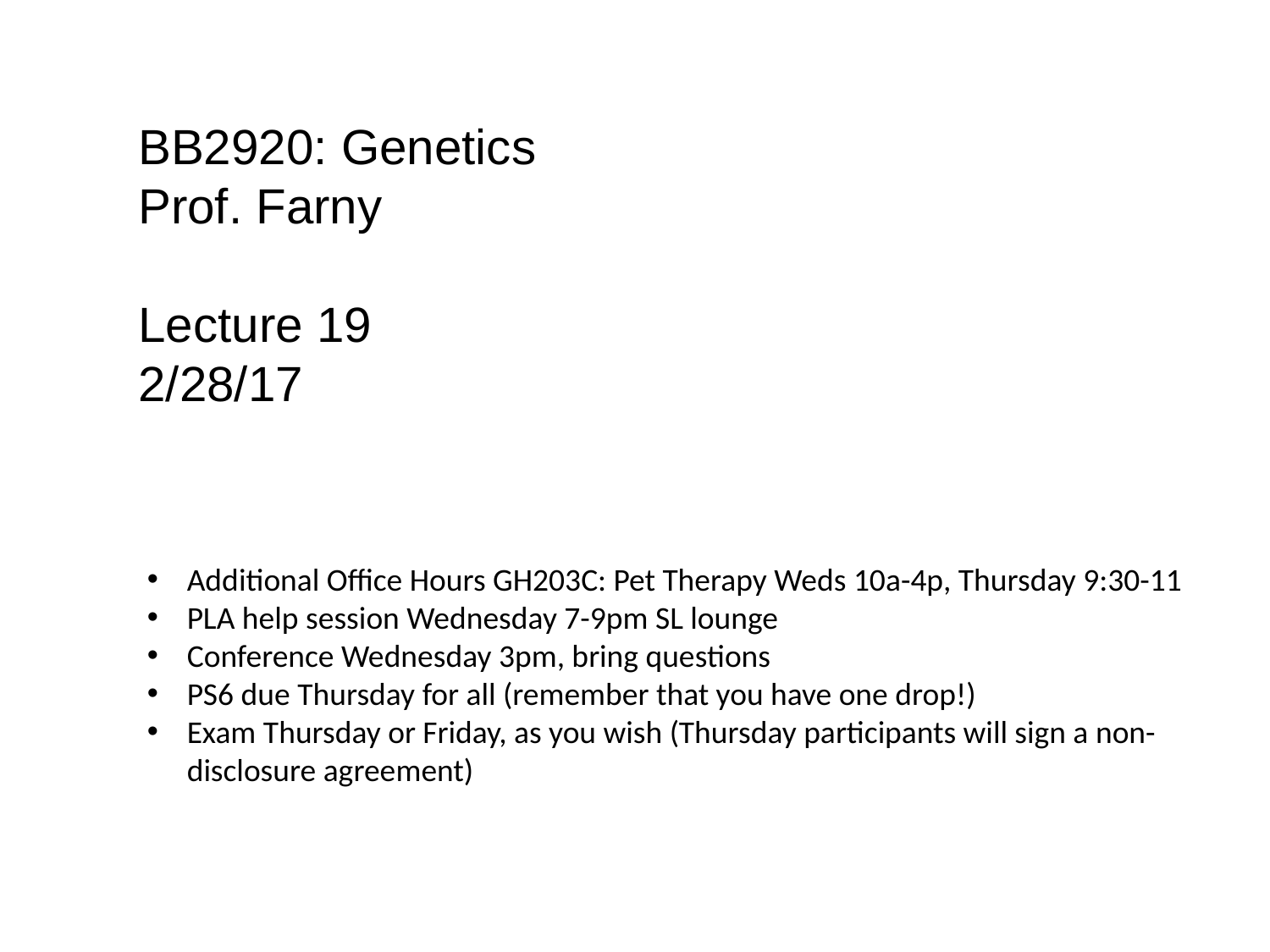

# BB2920: Genetics Prof. Farny Lecture 19 2/28/17
Additional Office Hours GH203C: Pet Therapy Weds 10a-4p, Thursday 9:30-11
PLA help session Wednesday 7-9pm SL lounge
Conference Wednesday 3pm, bring questions
PS6 due Thursday for all (remember that you have one drop!)
Exam Thursday or Friday, as you wish (Thursday participants will sign a non-disclosure agreement)